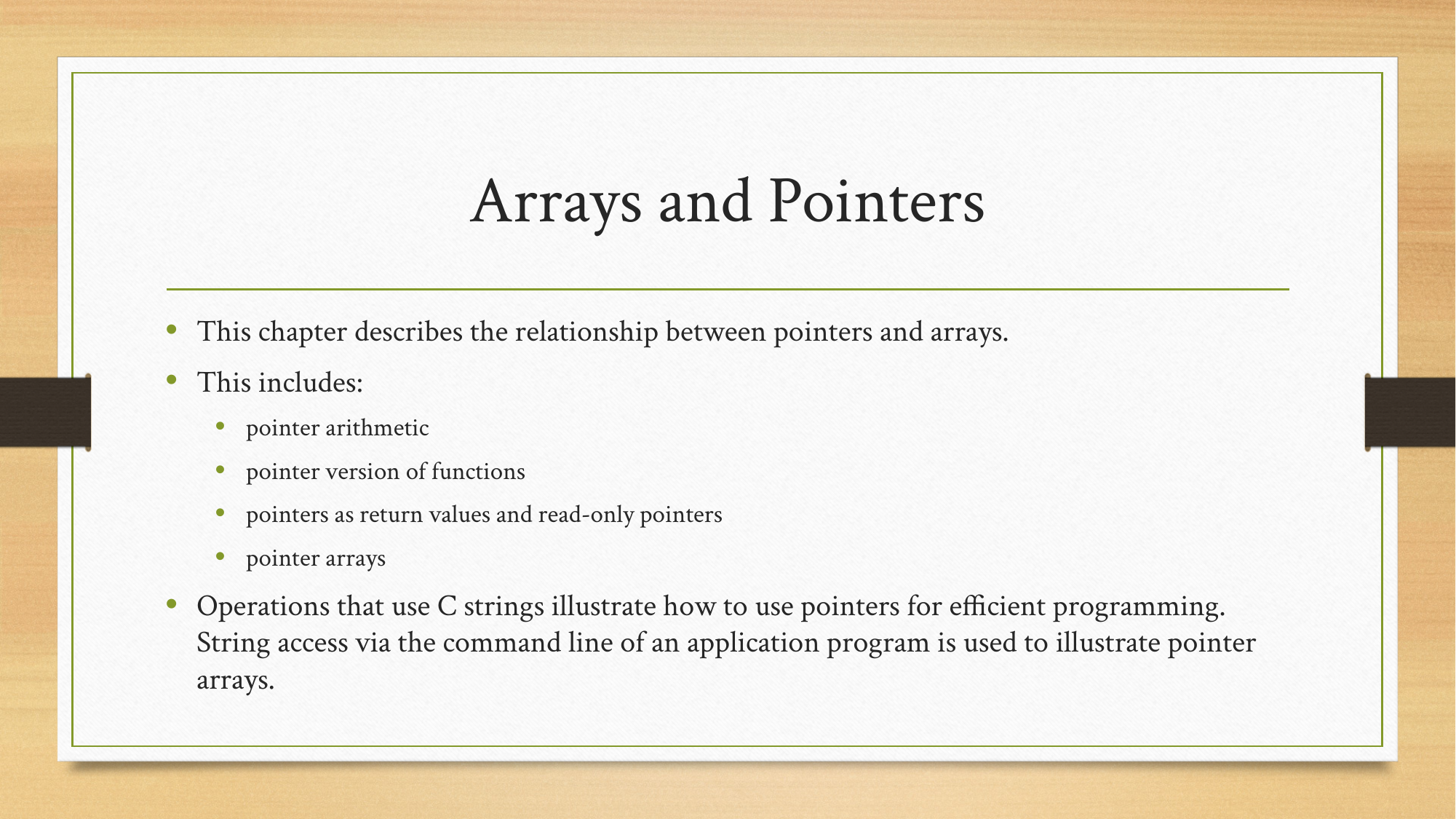

# Arrays and Pointers
This chapter describes the relationship between pointers and arrays.
This includes:
pointer arithmetic
pointer version of functions
pointers as return values and read-only pointers
pointer arrays
Operations that use C strings illustrate how to use pointers for efficient programming. String access via the command line of an application program is used to illustrate pointer arrays.